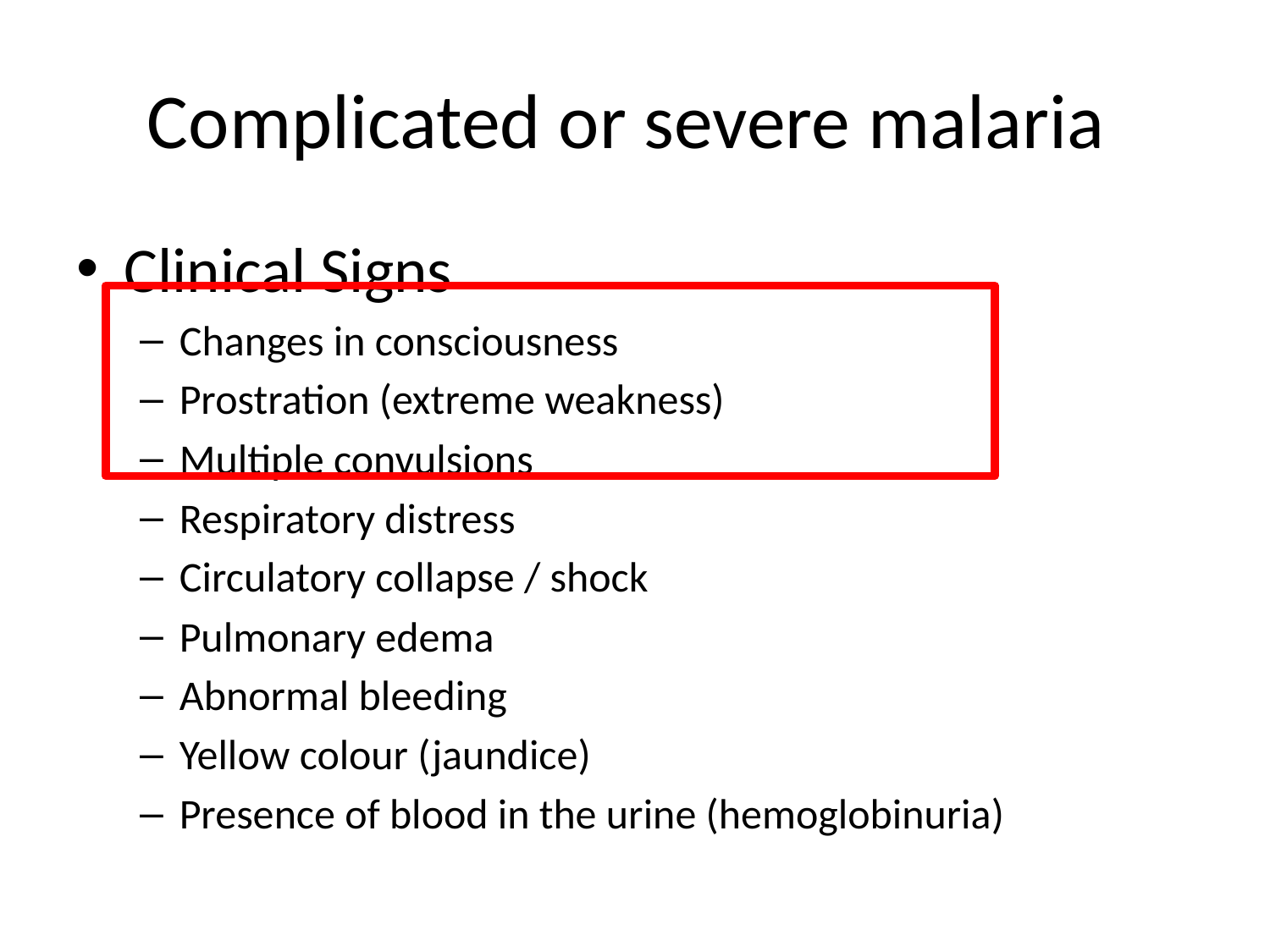

# Complicated or severe malaria

Clinical Signs
Changes in consciousness
Prostration (extreme weakness)
Multiple convulsions
Respiratory distress
Circulatory collapse / shock
Pulmonary edema
Abnormal bleeding
Yellow colour (jaundice)
Presence of blood in the urine (hemoglobinuria)